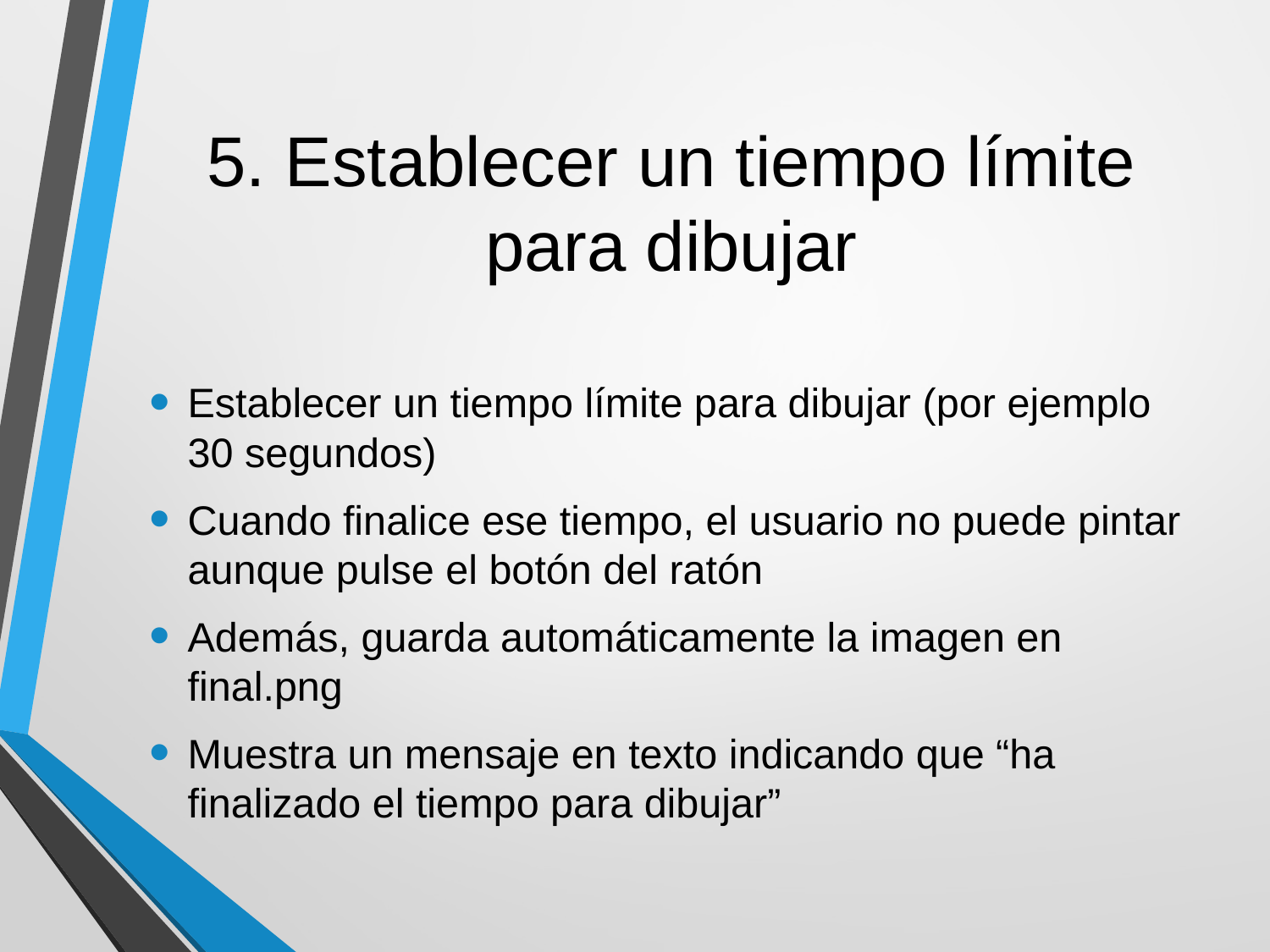

# 5. Establecer un tiempo límite para dibujar
Establecer un tiempo límite para dibujar (por ejemplo 30 segundos)
Cuando finalice ese tiempo, el usuario no puede pintar aunque pulse el botón del ratón
Además, guarda automáticamente la imagen en final.png
Muestra un mensaje en texto indicando que “ha finalizado el tiempo para dibujar”